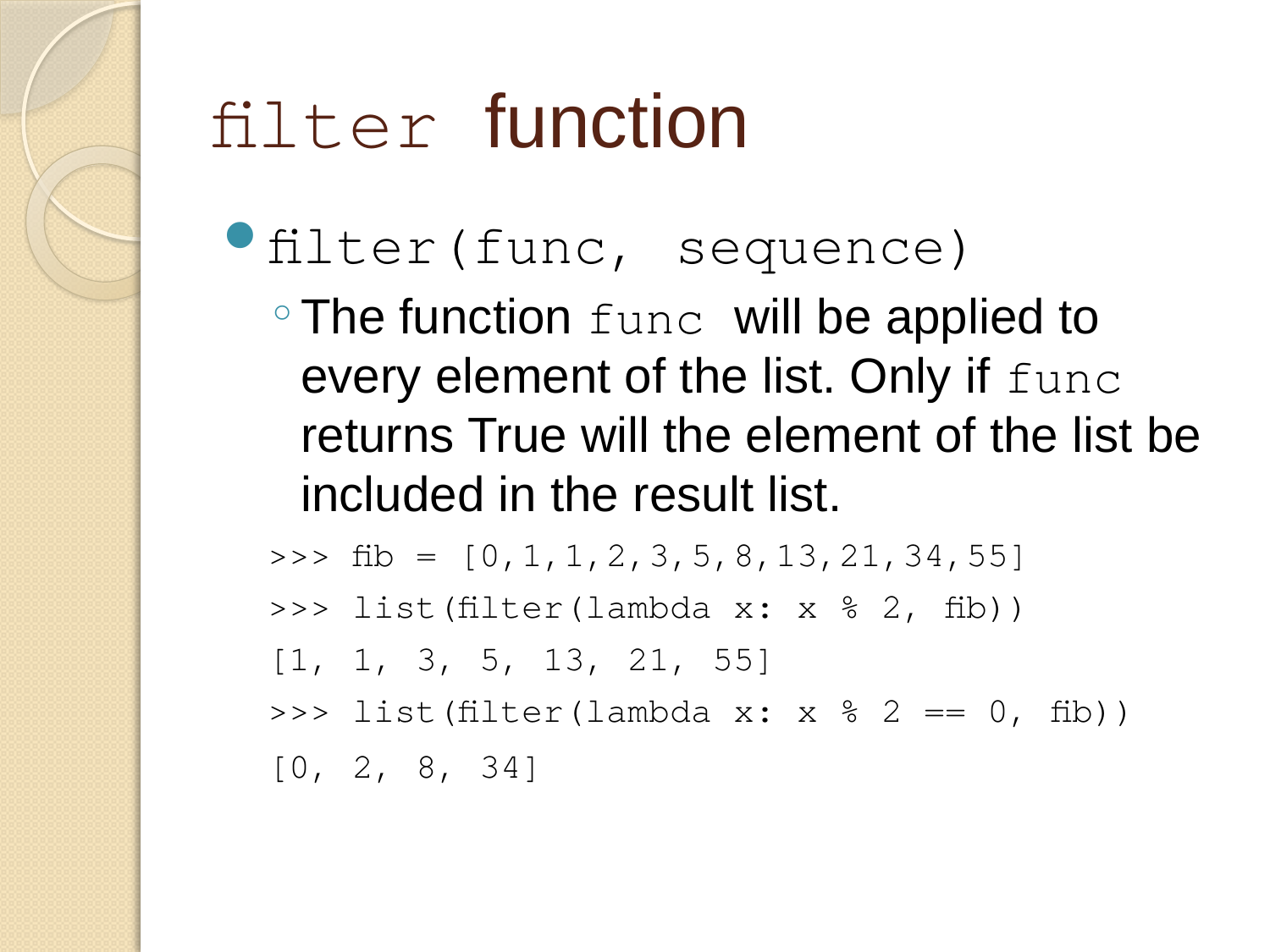

# filter function
filter(func, sequence)
The function func will be applied to every element of the list. Only if func returns True will the element of the list be included in the result list.
>>> fib = [0,1,1,2,3,5,8,13,21,34,55]
>>> list(filter(lambda x: x % 2, fib))
[1, 1, 3, 5, 13, 21, 55]
>>> list(filter(lambda x: x % 2 == 0, fib))
[0, 2, 8, 34]